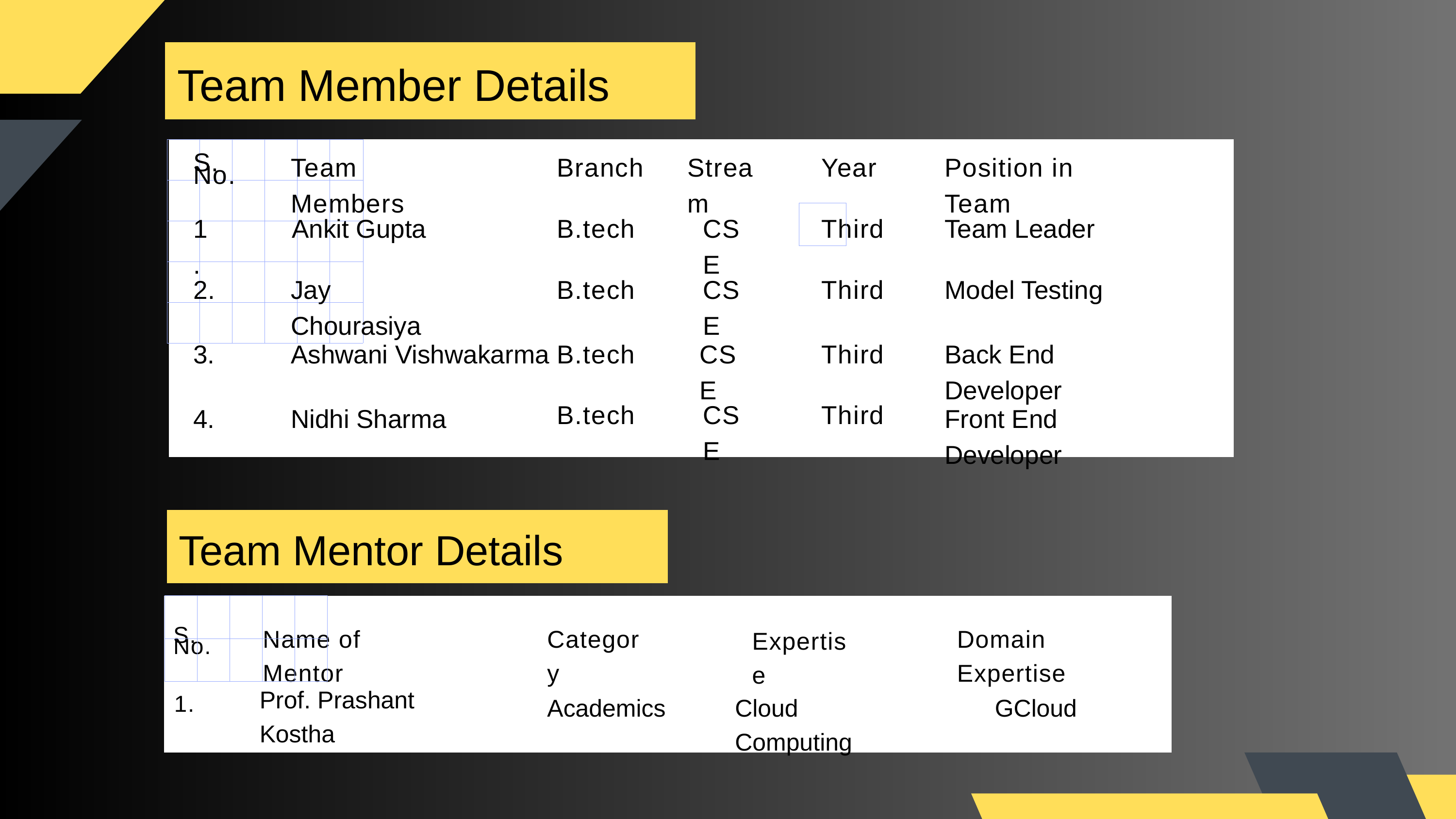

Team Member Details

|  |  |  |  |  |  |
| --- | --- | --- | --- | --- | --- |
|  |  |  |  |  |  |
|  |  |  |  |  |  |
|  |  |  |  |  |  |
|  |  |  |  |  |  |

Team Members
Branch
Stream
Year
Position in Team
S. No.
|  |
| --- |
1.
Ankit Gupta
B.tech
CSE
Third
Team Leader
B.tech
CSE
Model Testing
2.
Jay Chourasiya
Third
3.
Ashwani Vishwakarma
B.tech
CSE
Third
Back End Developer
B.tech
CSE
Third
4.
Nidhi Sharma
Front End Developer

Team Mentor Details

|  |  |  |  |  |
| --- | --- | --- | --- | --- |
|  |  |  |  |  |
Name of Mentor
Category
Domain Expertise
Expertise
S. No.
Prof. Prashant Kostha
Academics
Cloud Computing
GCloud
1.